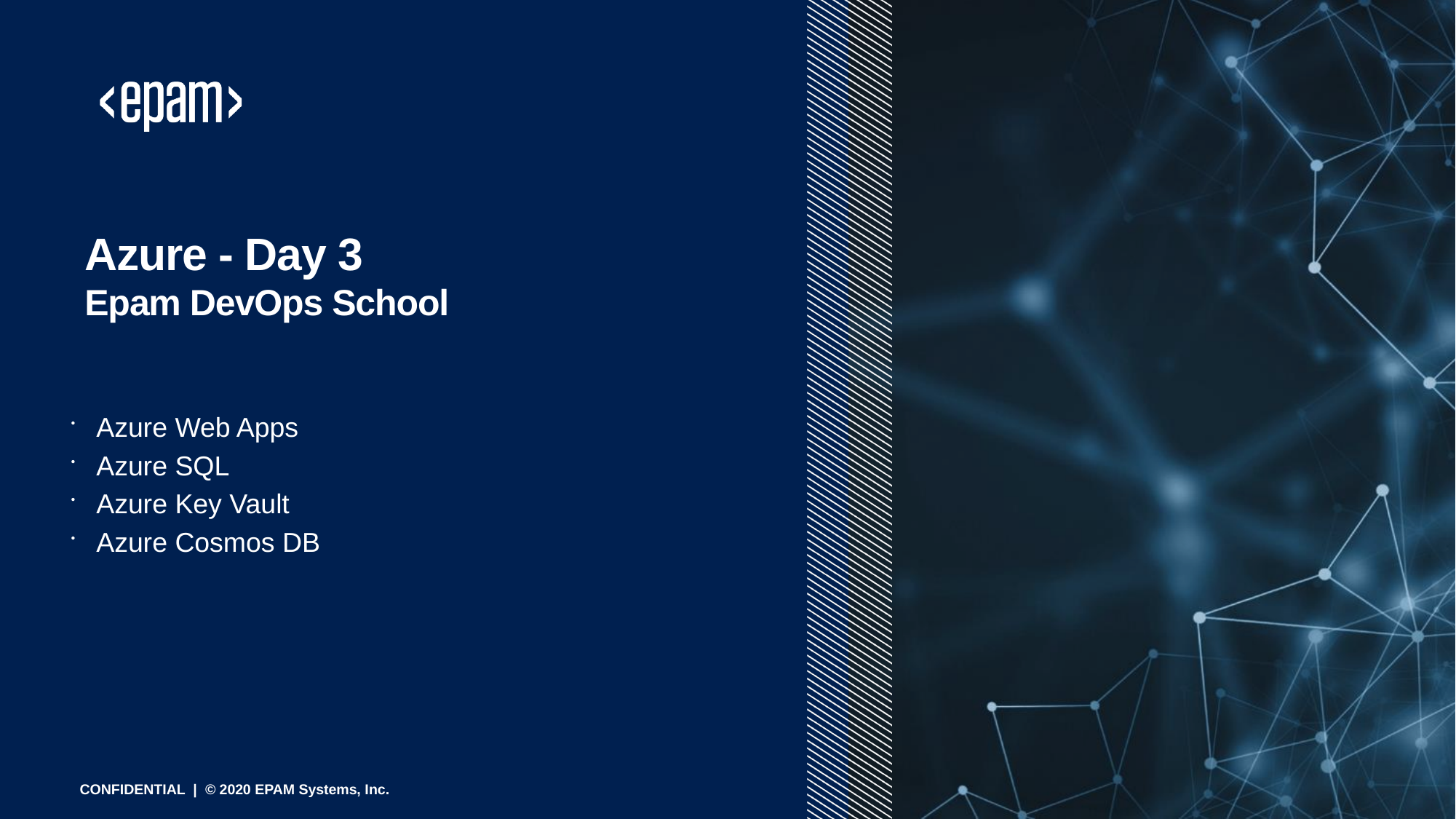

# Azure - Day 3 Epam DevOps School
Azure Web Apps
Azure SQL
Azure Key Vault
Azure Cosmos DB
CONFIDENTIAL  |  © 2020 EPAM Systems, Inc.